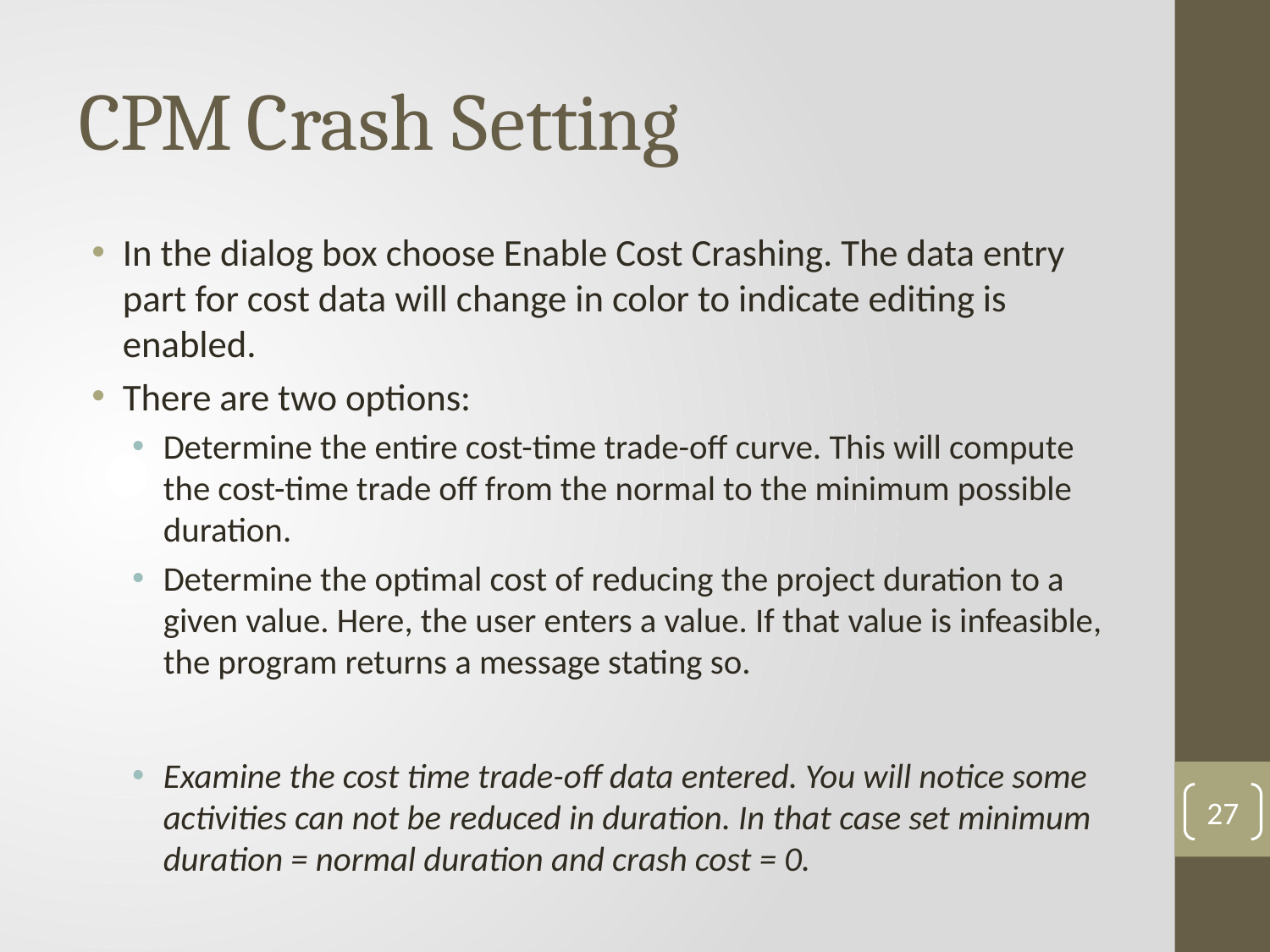

# CPM Crash Setting
In the dialog box choose Enable Cost Crashing. The data entry part for cost data will change in color to indicate editing is enabled.
There are two options:
Determine the entire cost-time trade-off curve. This will compute the cost-time trade off from the normal to the minimum possible duration.
Determine the optimal cost of reducing the project duration to a given value. Here, the user enters a value. If that value is infeasible, the program returns a message stating so.

Examine the cost time trade-off data entered. You will notice some activities can not be reduced in duration. In that case set minimum duration = normal duration and crash cost = 0.

27